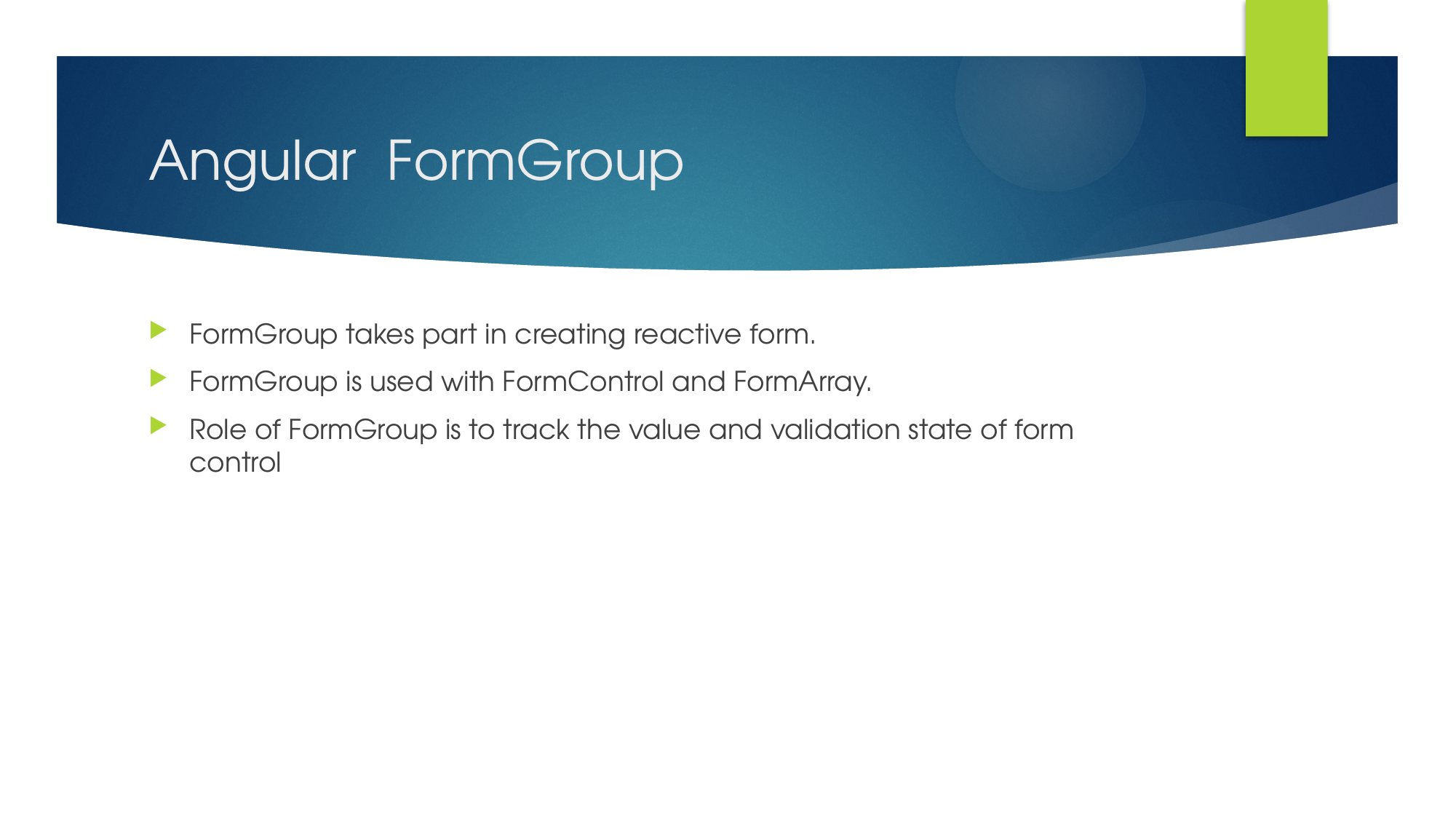

# Angular  FormGroup
FormGroup takes part in creating reactive form.
FormGroup is used with FormControl and FormArray.
Role of FormGroup is to track the value and validation state of form control